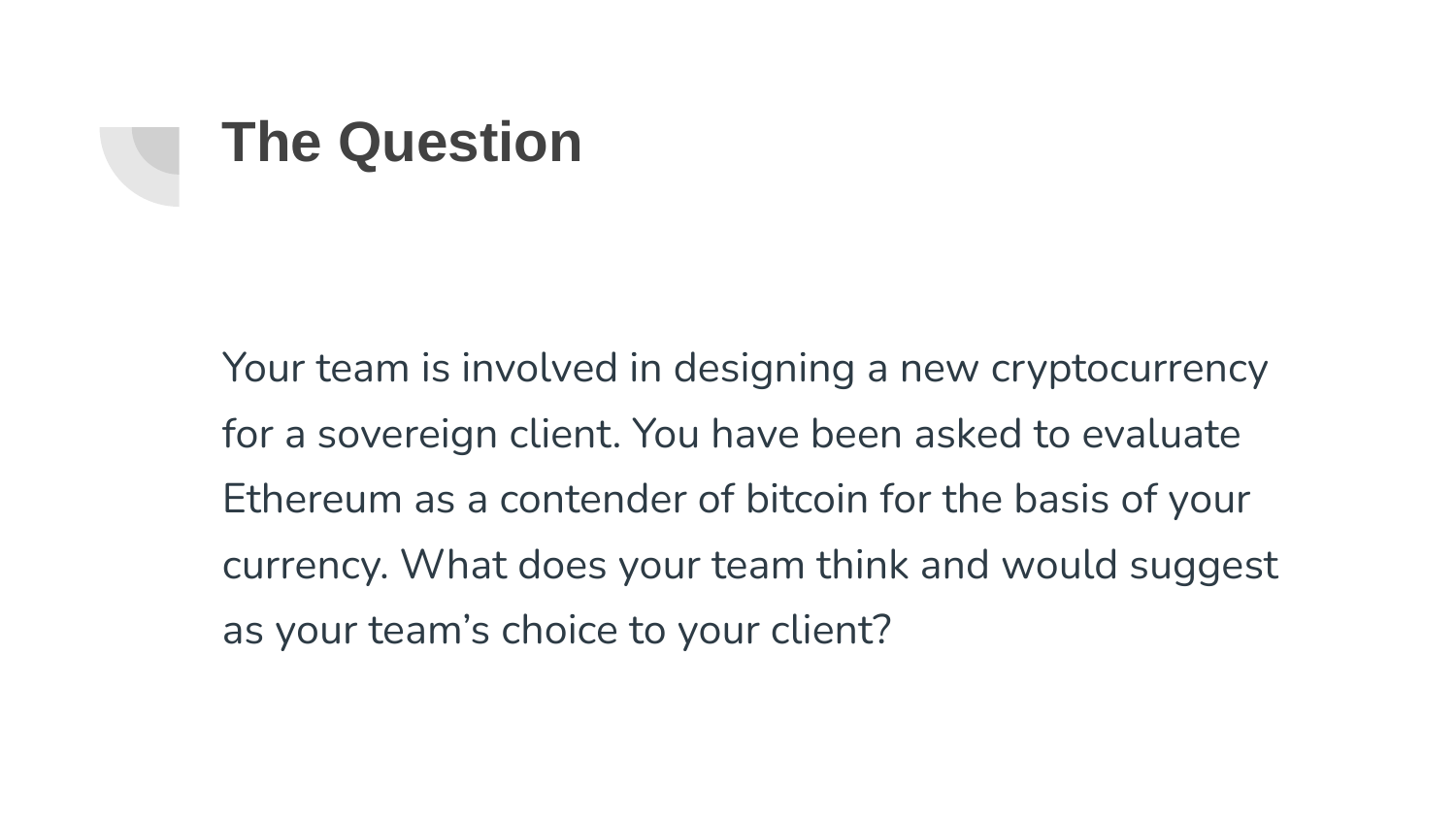

# The Question
Your team is involved in designing a new cryptocurrency for a sovereign client. You have been asked to evaluate Ethereum as a contender of bitcoin for the basis of your currency. What does your team think and would suggest as your team’s choice to your client?